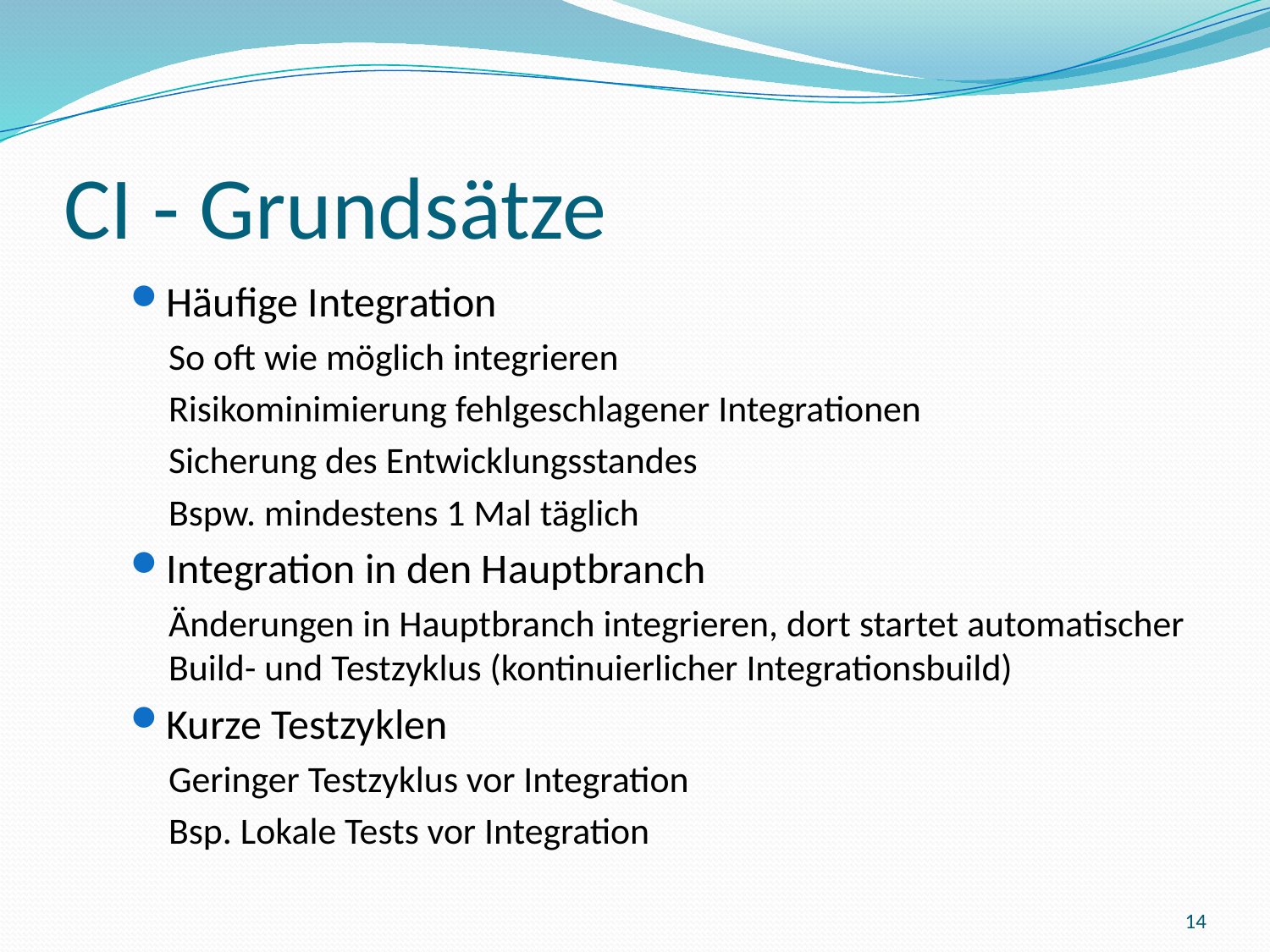

# CI - Grundsätze
Häufige Integration
So oft wie möglich integrieren
Risikominimierung fehlgeschlagener Integrationen
Sicherung des Entwicklungsstandes
Bspw. mindestens 1 Mal täglich
Integration in den Hauptbranch
Änderungen in Hauptbranch integrieren, dort startet automatischer Build- und Testzyklus (kontinuierlicher Integrationsbuild)
Kurze Testzyklen
Geringer Testzyklus vor Integration
Bsp. Lokale Tests vor Integration

14